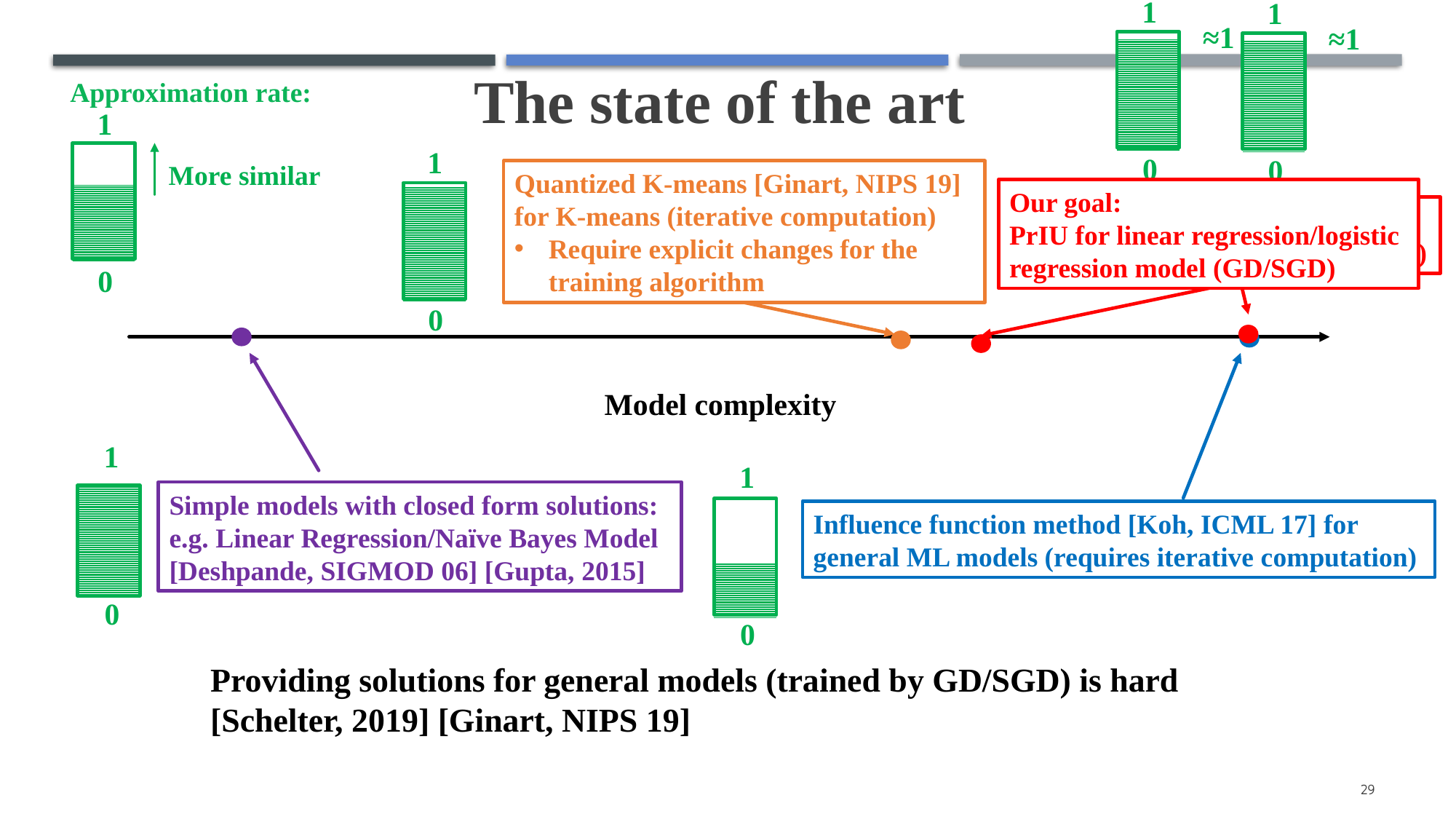

1

0
1

0
≈1
≈1
# The state of the art
Approximation rate:
1

More similar
0
1

0
Quantized K-means [Ginart, NIPS 19] for K-means (iterative computation)
Require explicit changes for the training algorithm

Our goal:
PrIU for linear regression/logistic regression model (GD/SGD)

Goal:
General ML models (GD/SGD)

Simple models with closed form solutions:
e.g. Linear Regression/Naïve Bayes Model [Deshpande, SIGMOD 06] [Gupta, 2015]

Influence function method [Koh, ICML 17] for general ML models (requires iterative computation)
Model complexity
1

0
1

0
Providing solutions for general models (trained by GD/SGD) is hard [Schelter, 2019] [Ginart, NIPS 19]
29